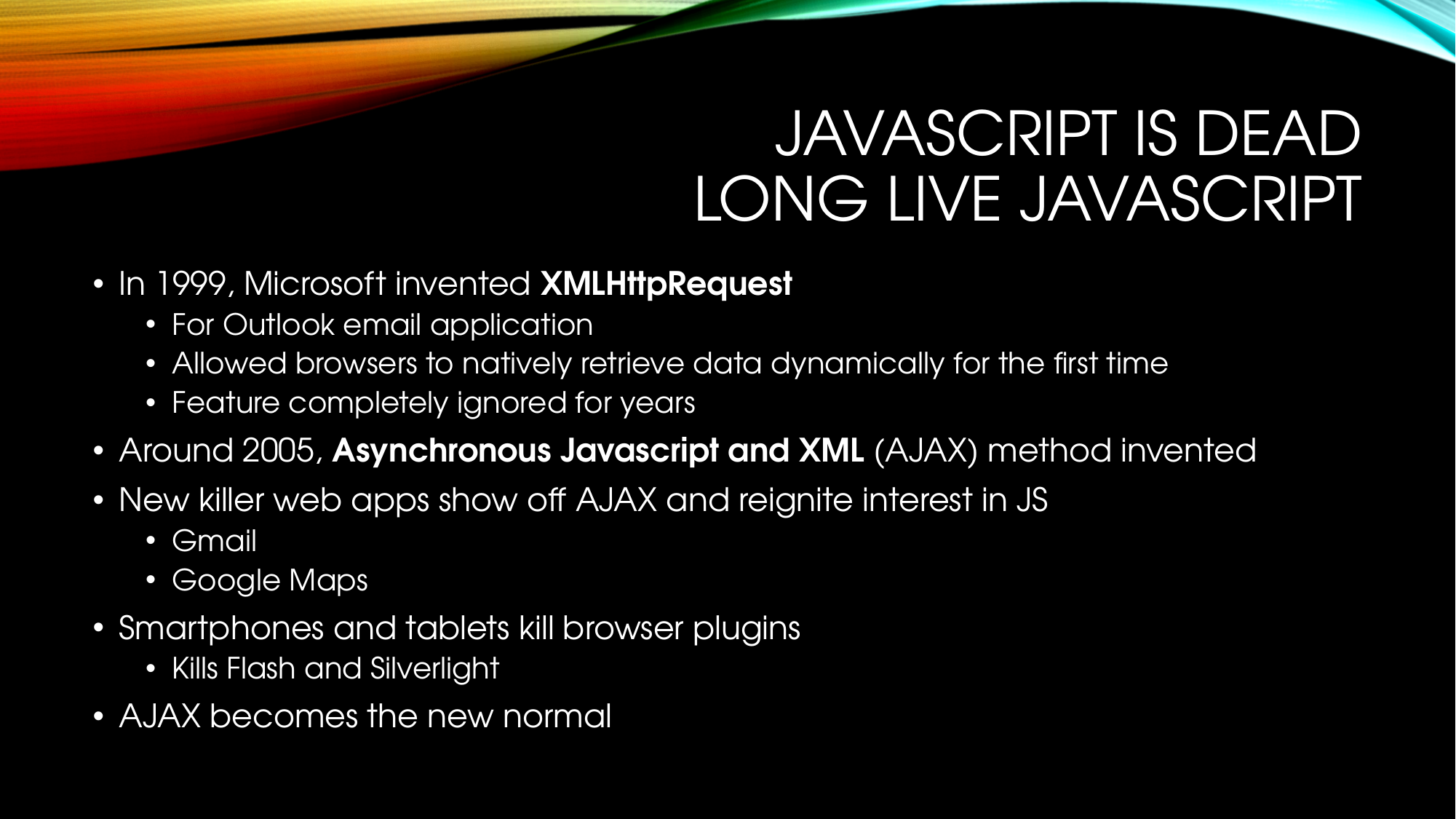

# Javascript is dead Long live Javascript
In 1999, Microsoft invented XMLHttpRequest
For Outlook email application
Allowed browsers to natively retrieve data dynamically for the first time
Feature completely ignored for years
Around 2005, Asynchronous Javascript and XML (AJAX) method invented
New killer web apps show off AJAX and reignite interest in JS
Gmail
Google Maps
Smartphones and tablets kill browser plugins
Kills Flash and Silverlight
AJAX becomes the new normal